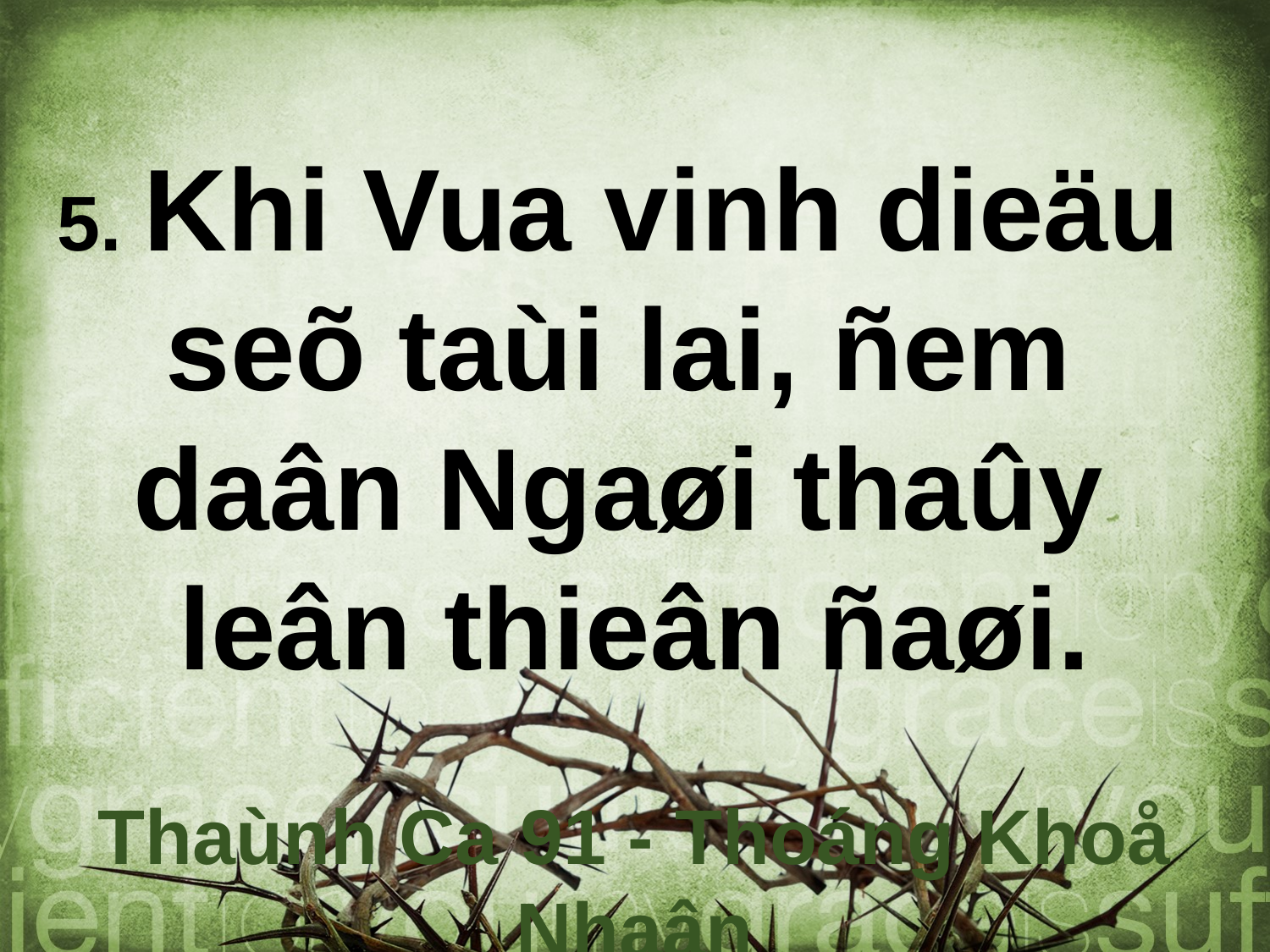

5. Khi Vua vinh dieäu
seõ taùi lai, ñem
daân Ngaøi thaûy
leân thieân ñaøi.
Thaùnh Ca 91 - Thoáng Khoå Nhaân